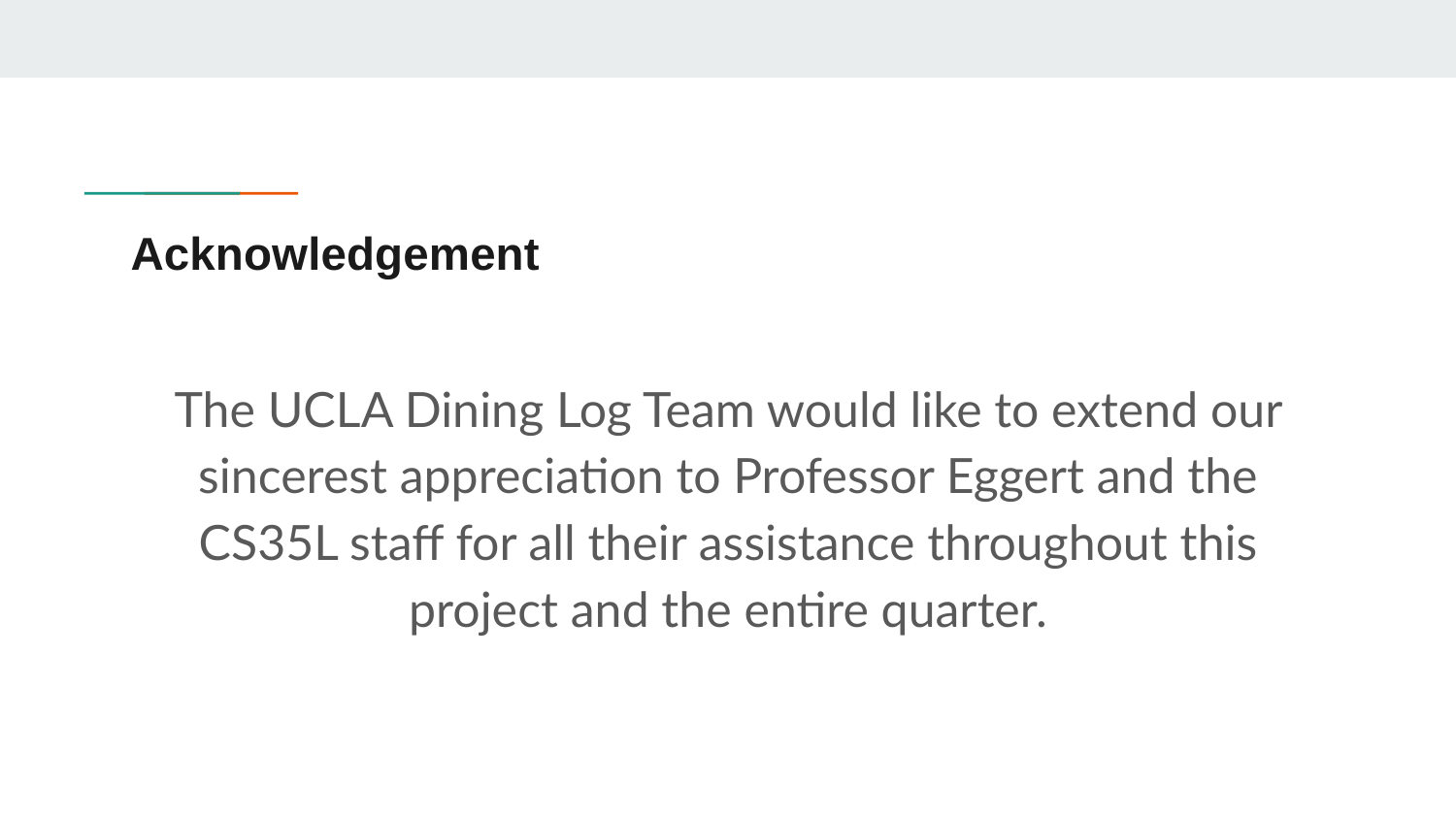

# Acknowledgement
The UCLA Dining Log Team would like to extend our sincerest appreciation to Professor Eggert and the CS35L staff for all their assistance throughout this project and the entire quarter.